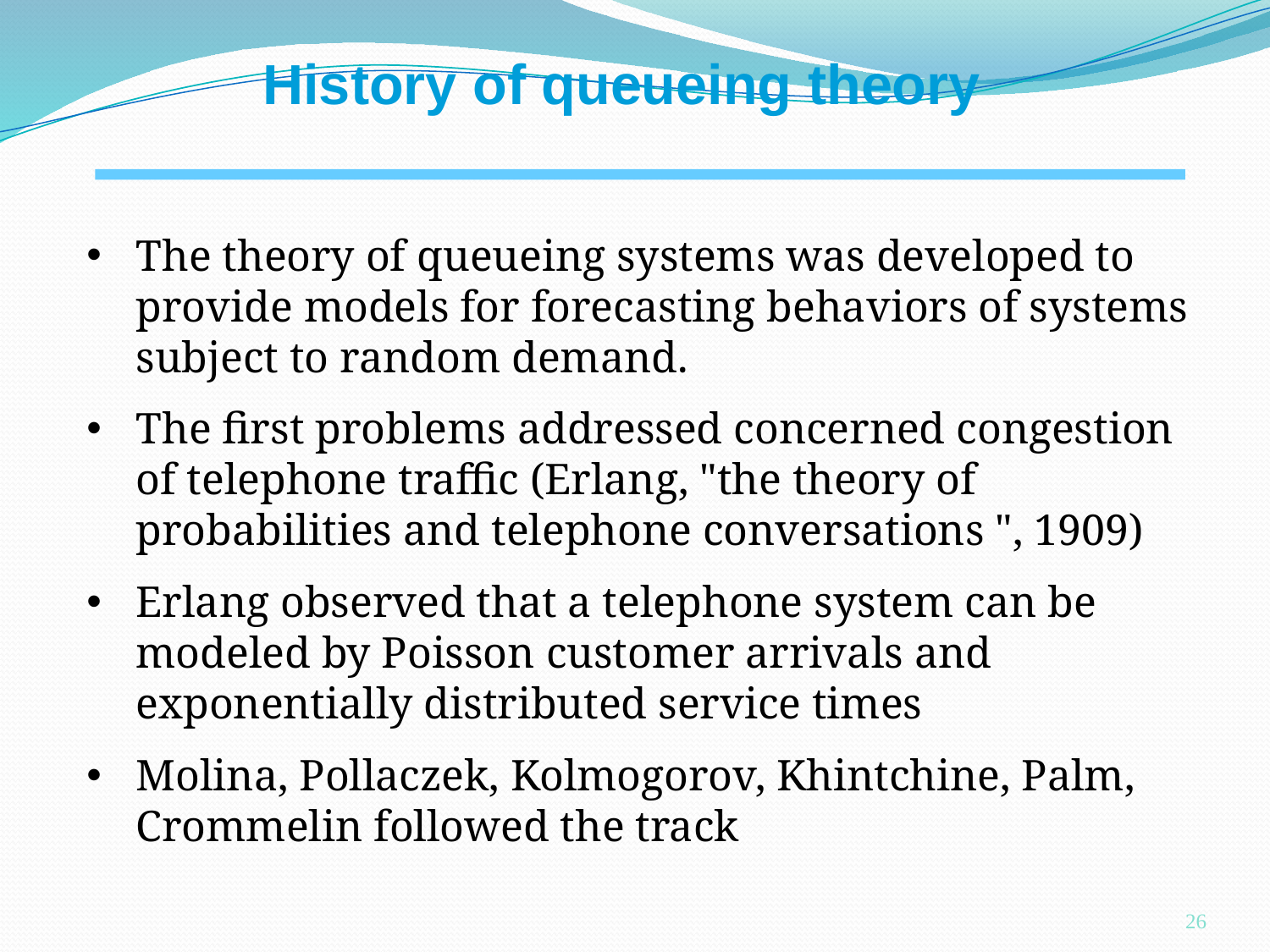

History of queueing theory

The theory of queueing systems was developed to provide models for forecasting behaviors of systems subject to random demand.
The first problems addressed concerned congestion of telephone traffic (Erlang, "the theory of probabilities and telephone conversations ", 1909)
Erlang observed that a telephone system can be modeled by Poisson customer arrivals and exponentially distributed service times
Molina, Pollaczek, Kolmogorov, Khintchine, Palm, Crommelin followed the track
26